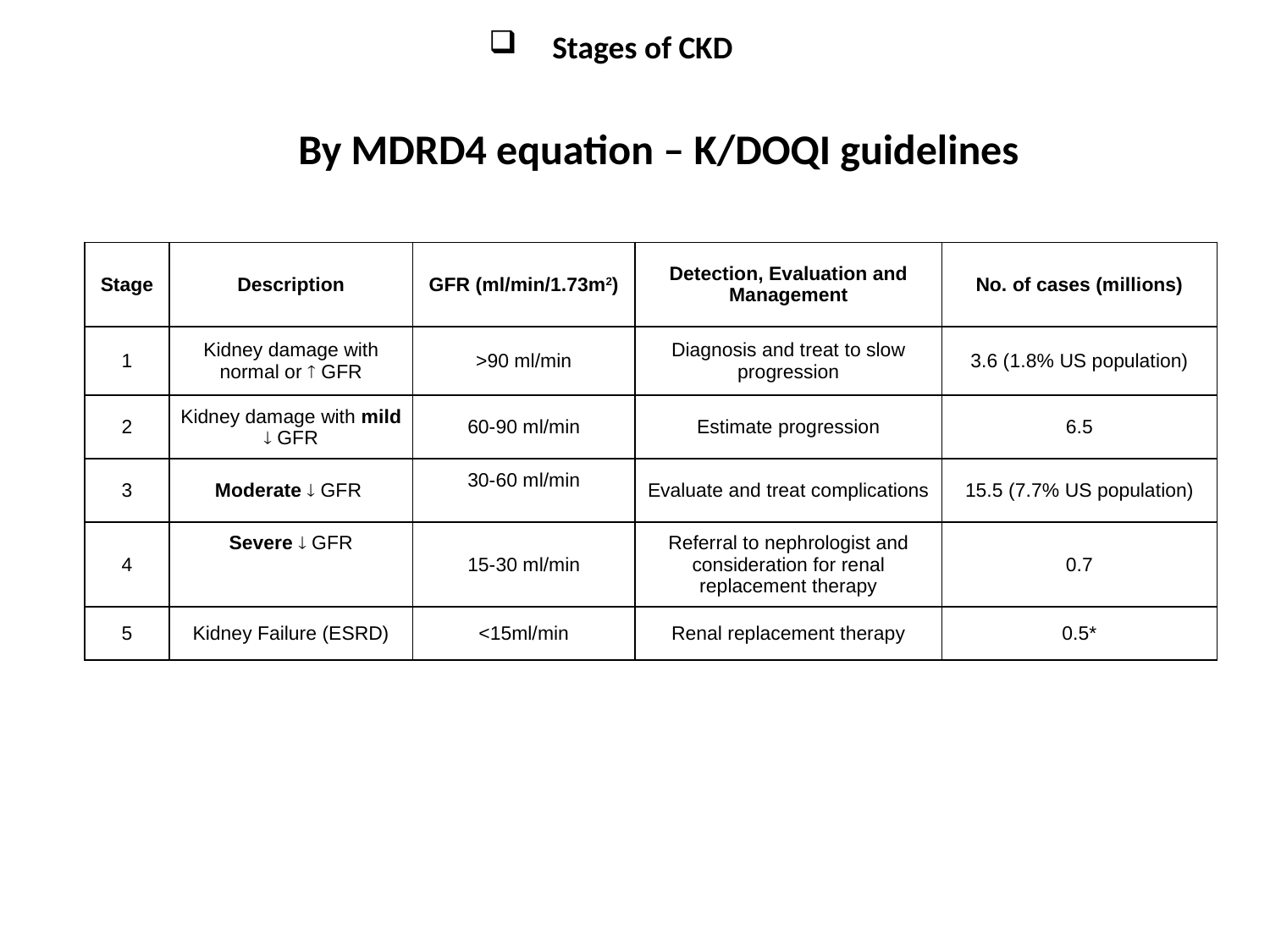

Stages of CKD
By MDRD4 equation – K/DOQI guidelines
| Stage | Description | GFR (ml/min/1.73m2) | Detection, Evaluation and Management | No. of cases (millions) |
| --- | --- | --- | --- | --- |
| 1 | Kidney damage with normal or ↑ GFR | >90 ml/min | Diagnosis and treat to slow progression | 3.6 (1.8% US population) |
| 2 | Kidney damage with mild ↓ GFR | 60-90 ml/min | Estimate progression | 6.5 |
| 3 | Moderate ↓ GFR | 30-60 ml/min | Evaluate and treat complications | 15.5 (7.7% US population) |
| 4 | Severe ↓ GFR | 15-30 ml/min | Referral to nephrologist and consideration for renal replacement therapy | 0.7 |
| 5 | Kidney Failure (ESRD) | <15ml/min | Renal replacement therapy | 0.5\* |